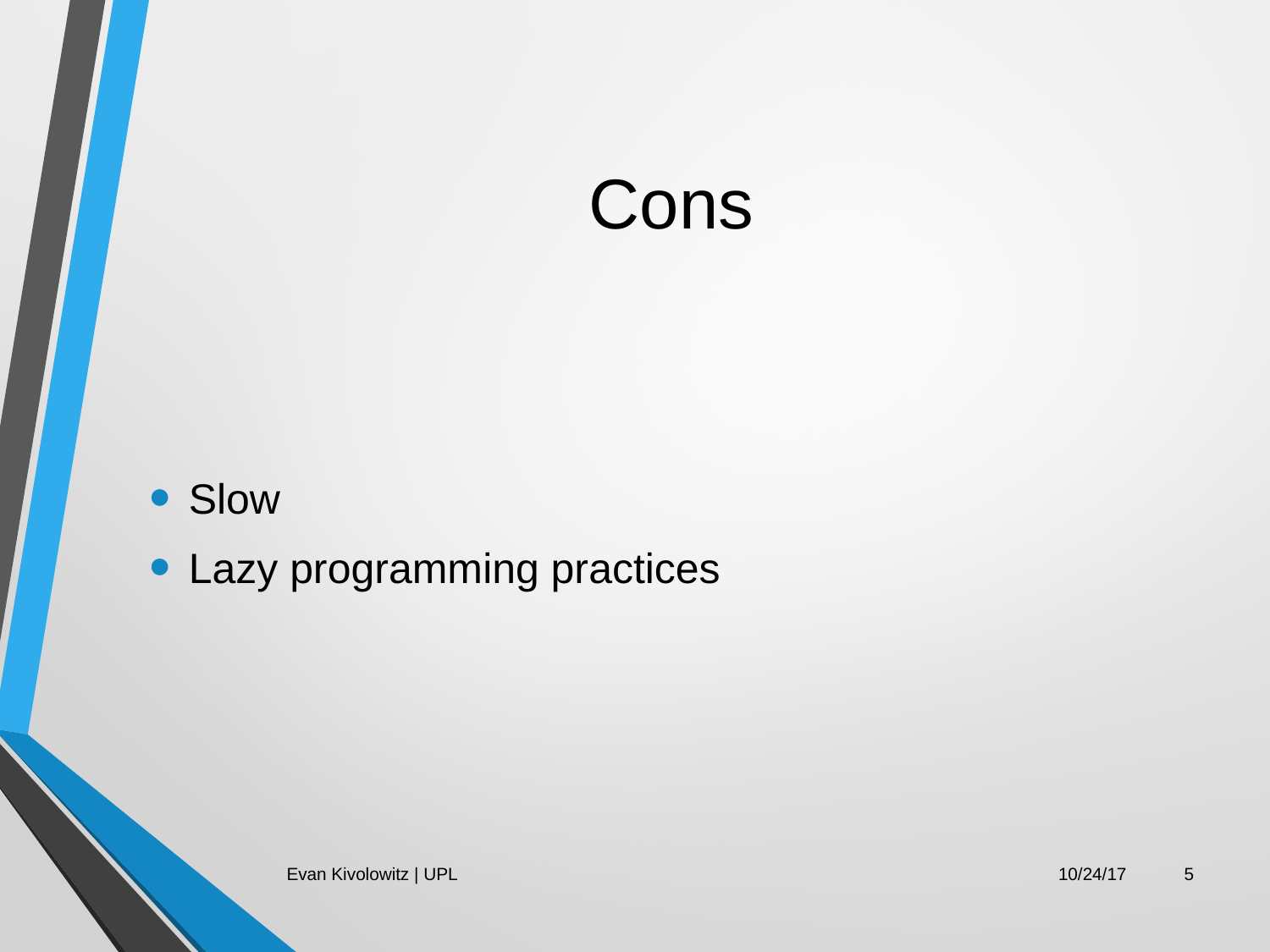

# Cons
Slow
Lazy programming practices

Evan Kivolowitz | UPL
10/24/17
5